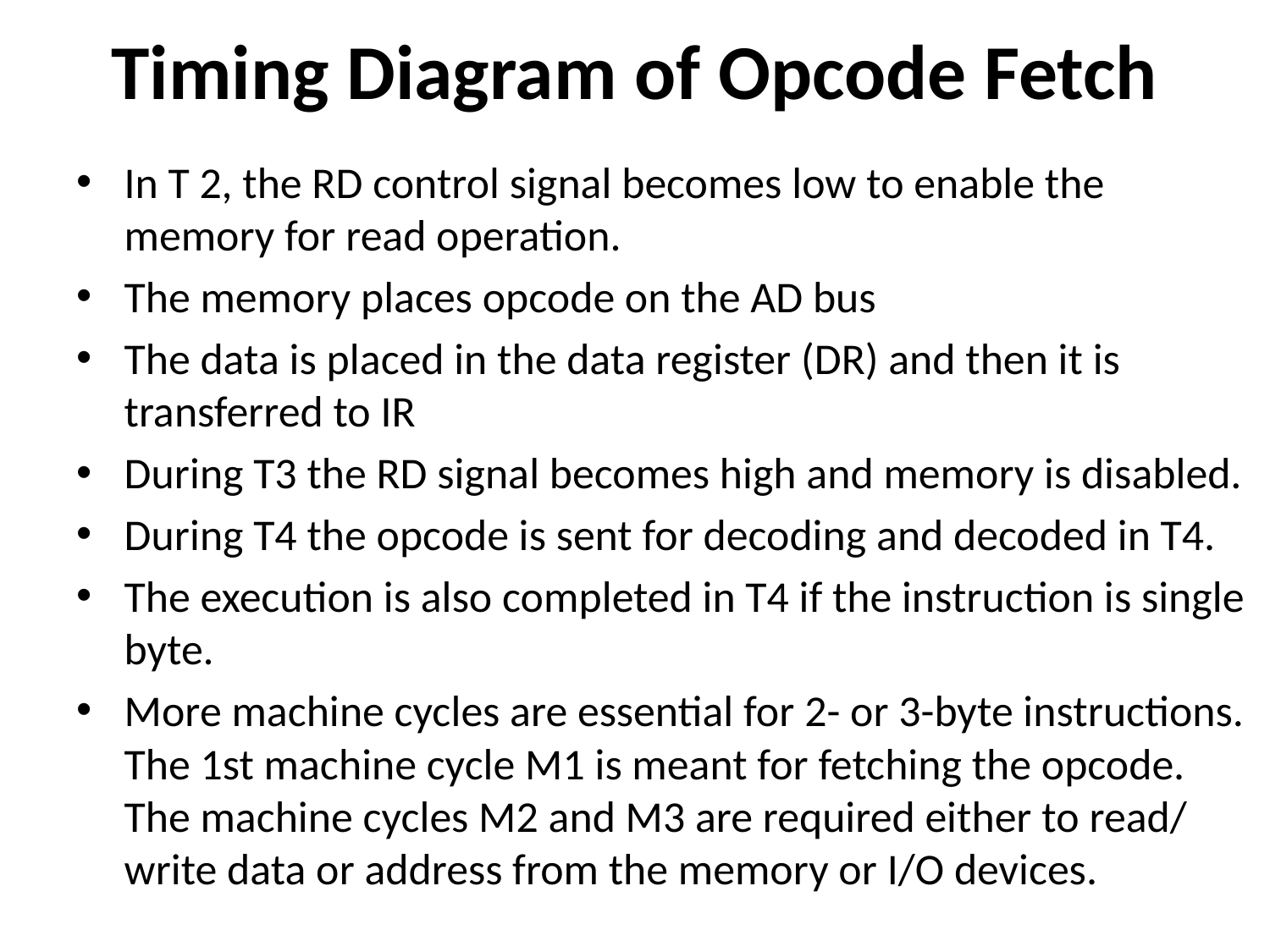

# Timing Diagram of Opcode Fetch
In T 2, the RD control signal becomes low to enable the memory for read operation.
The memory places opcode on the AD bus
The data is placed in the data register (DR) and then it is transferred to IR
During T3 the RD signal becomes high and memory is disabled.
During T4 the opcode is sent for decoding and decoded in T4.
The execution is also completed in T4 if the instruction is single byte.
More machine cycles are essential for 2- or 3-byte instructions. The 1st machine cycle M1 is meant for fetching the opcode. The machine cycles M2 and M3 are required either to read/ write data or address from the memory or I/O devices.